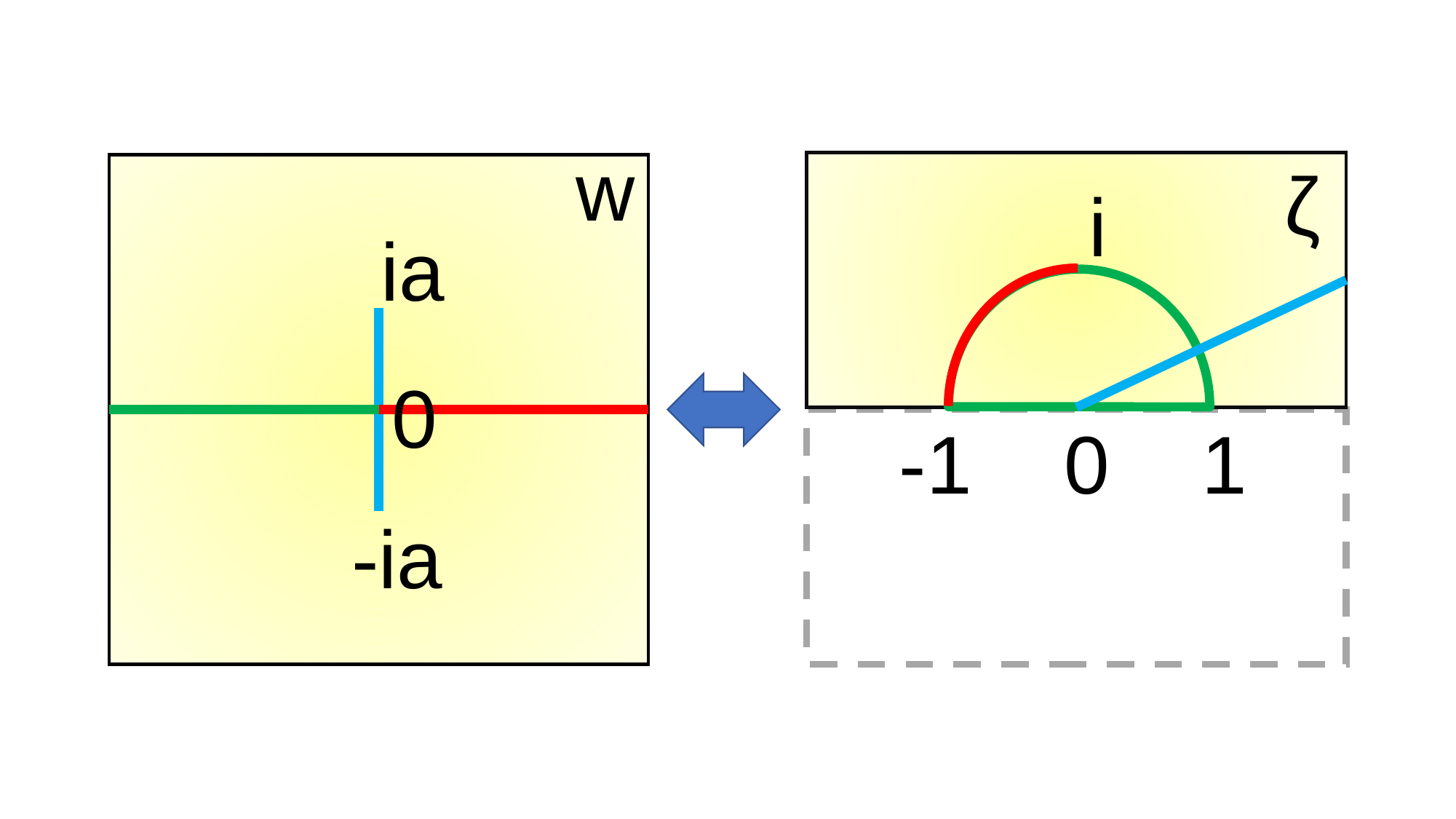

w
ζ

i
ia

0

-1
0
1

-ia